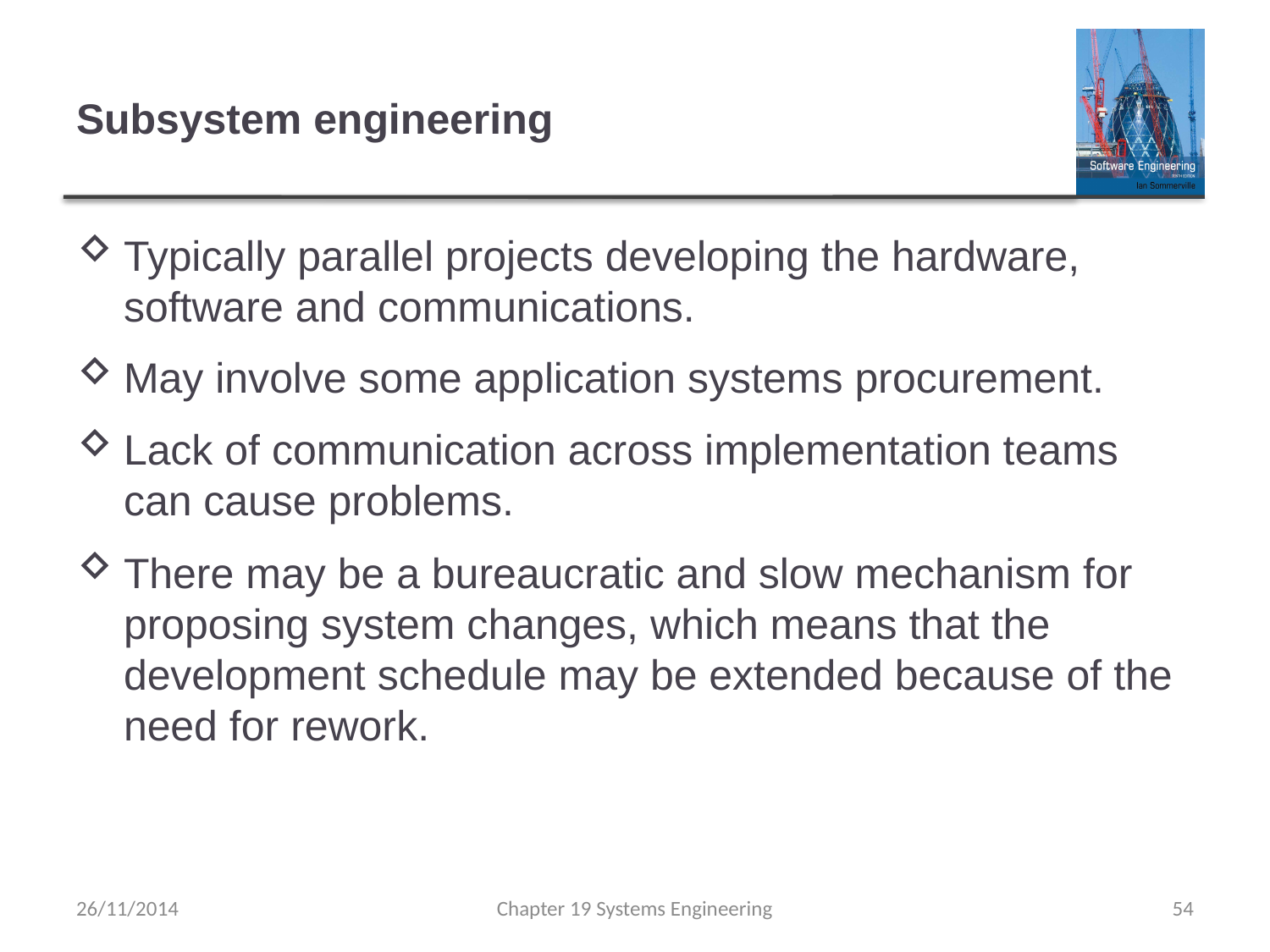

# Subsystem engineering
Typically parallel projects developing the hardware, software and communications.
May involve some application systems procurement.
Lack of communication across implementation teams can cause problems.
There may be a bureaucratic and slow mechanism for
proposing system changes, which means that the development schedule may be extended because of the need for rework.
26/11/2014
Chapter 19 Systems Engineering
54